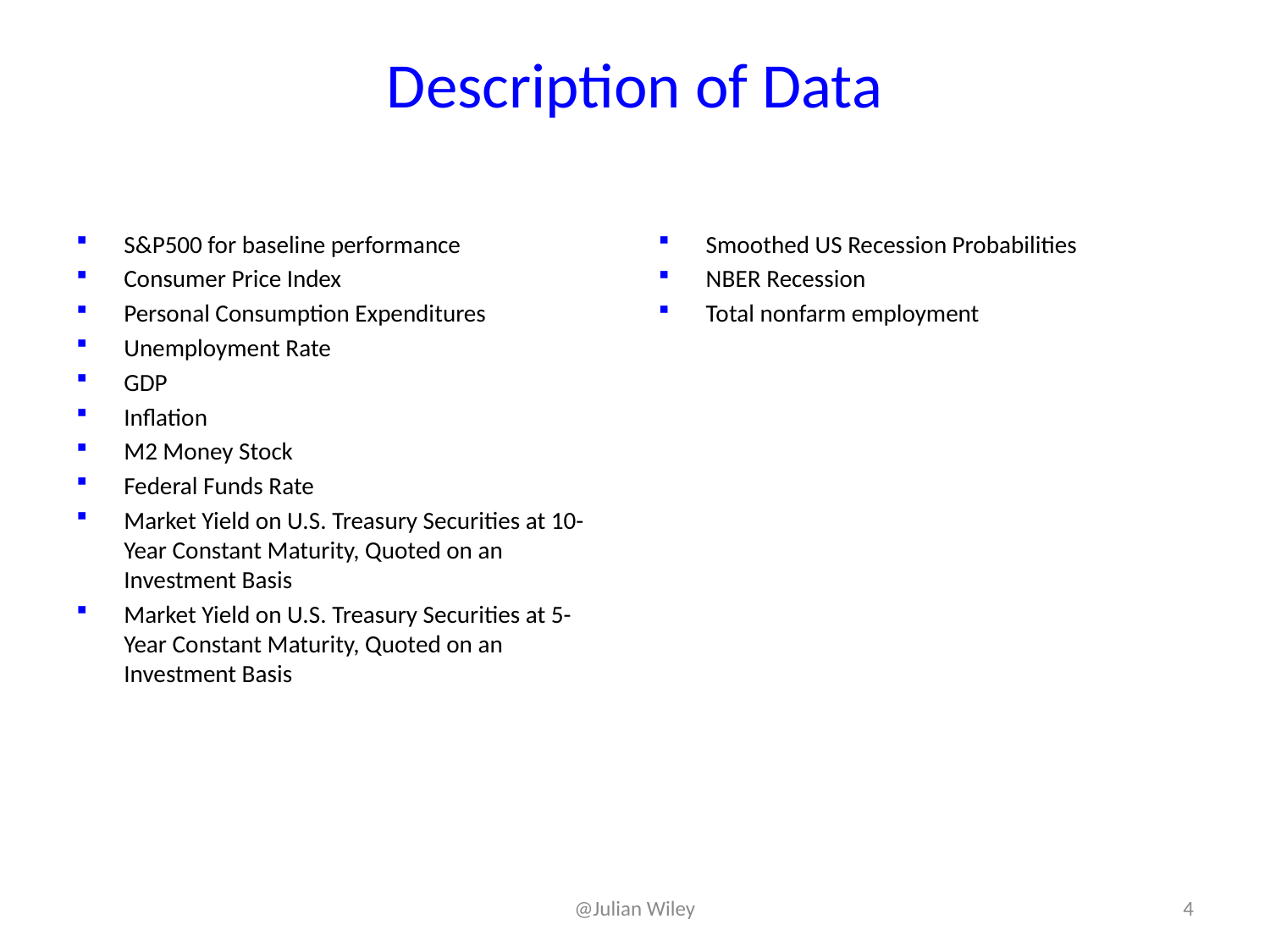

# Description of Data
S&P500 for baseline performance
Consumer Price Index
Personal Consumption Expenditures
Unemployment Rate
GDP
Inflation
M2 Money Stock
Federal Funds Rate
Market Yield on U.S. Treasury Securities at 10-Year Constant Maturity, Quoted on an Investment Basis
Market Yield on U.S. Treasury Securities at 5-Year Constant Maturity, Quoted on an Investment Basis
Smoothed US Recession Probabilities
NBER Recession
Total nonfarm employment
@Julian Wiley
4